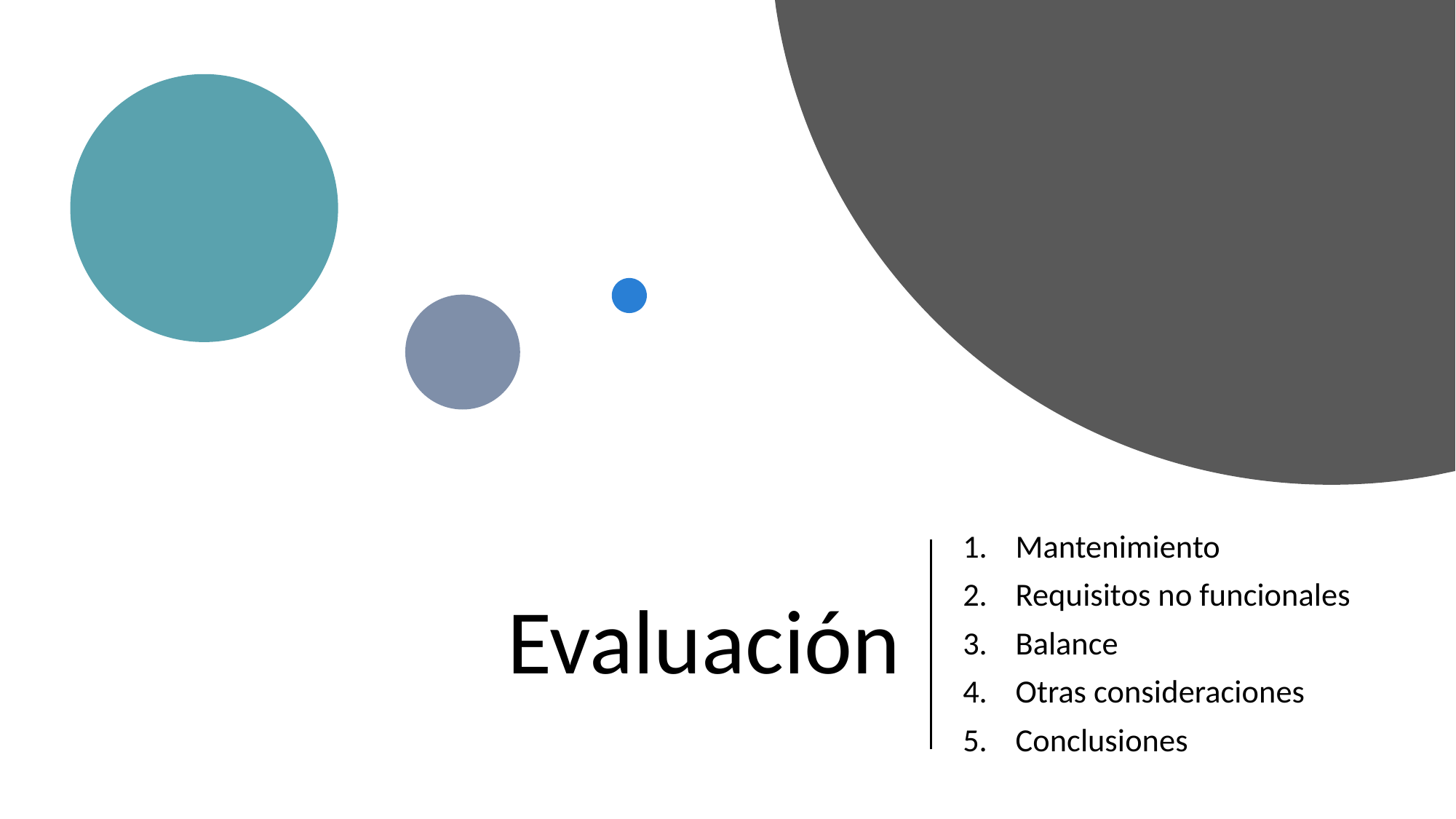

Mantenimiento
Requisitos no funcionales
Balance
Otras consideraciones
Conclusiones
# Evaluación